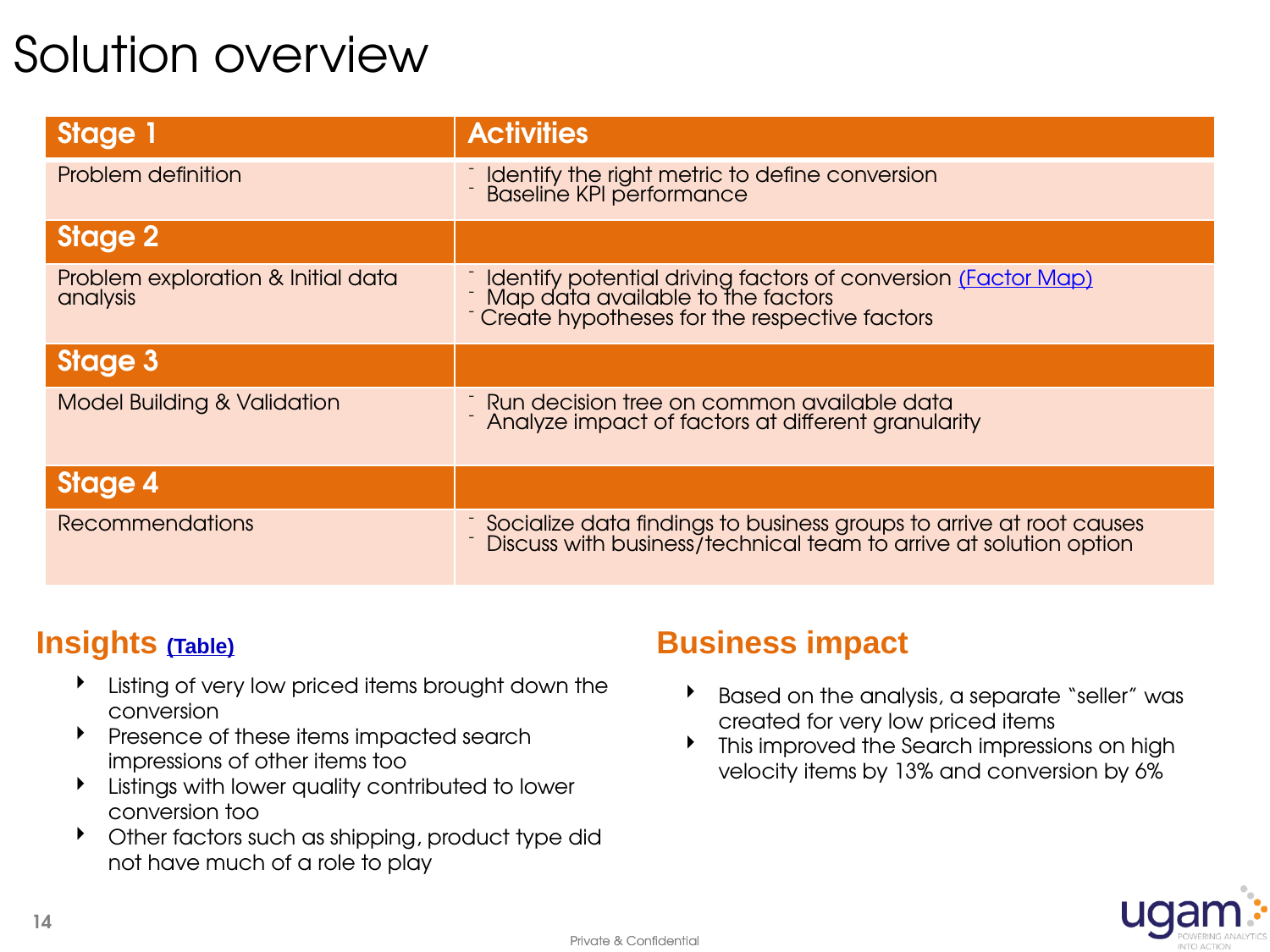

# Solution overview
| Stage 1 | Activities |
| --- | --- |
| Problem definition | Identify the right metric to define conversion Baseline KPI performance |
| Stage 2 |  |
| Problem exploration & Initial data analysis | Identify potential driving factors of conversion (Factor Map) Map data available to the factors Create hypotheses for the respective factors |
| Stage 3 |  |
| Model Building & Validation | Run decision tree on common available data Analyze impact of factors at different granularity |
| Stage 4 |  |
| Recommendations | Socialize data findings to business groups to arrive at root causes Discuss with business/technical team to arrive at solution option |

Insights (Table)
Business impact
Listing of very low priced items brought down the conversion
Presence of these items impacted search impressions of other items too
Listings with lower quality contributed to lower conversion too
Other factors such as shipping, product type did not have much of a role to play
Based on the analysis, a separate “seller” was created for very low priced items
This improved the Search impressions on high velocity items by 13% and conversion by 6%